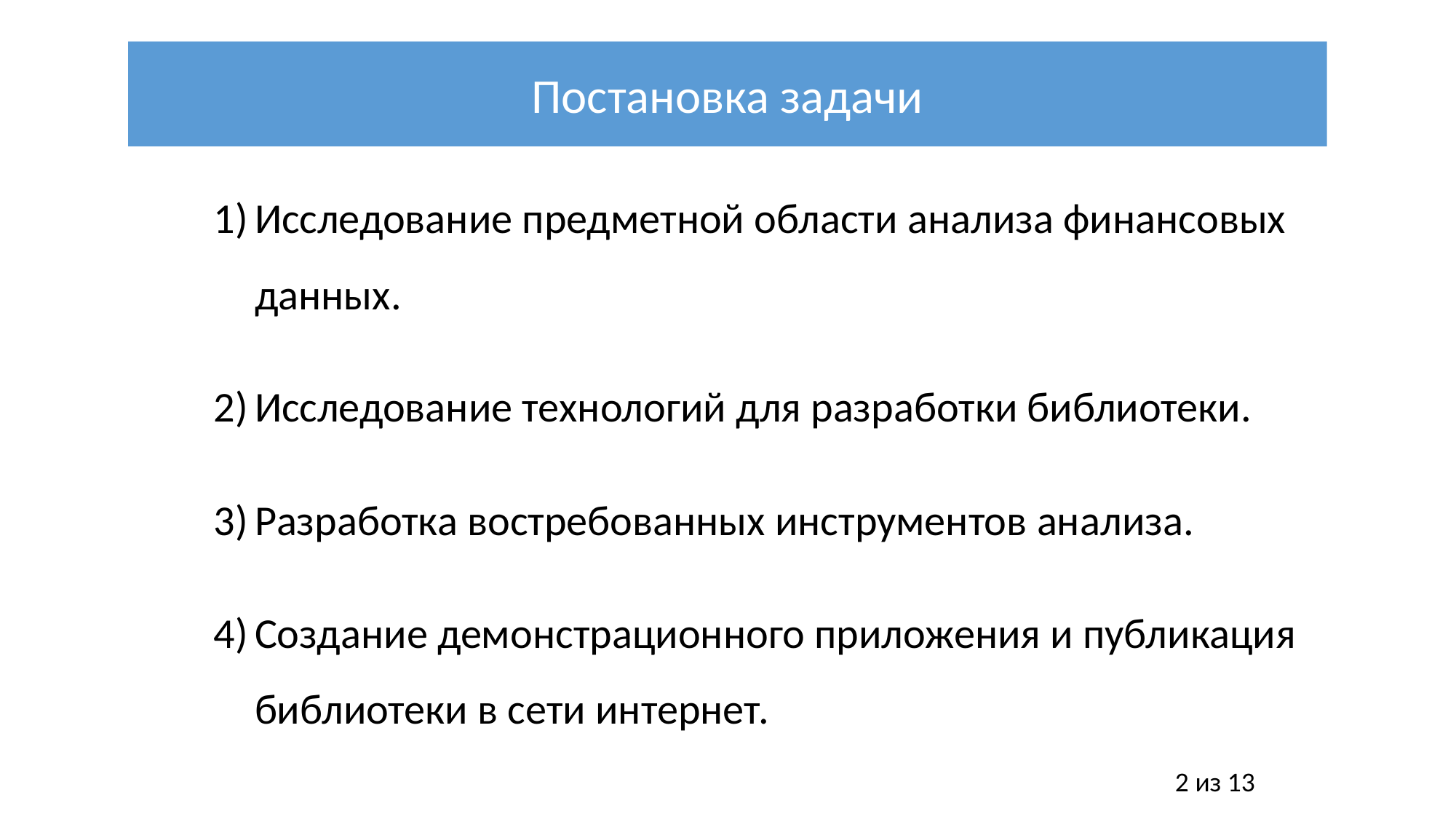

Постановка задачи
Исследование предметной области анализа финансовых данных.
Исследование технологий для разработки библиотеки.
Разработка востребованных инструментов анализа.
Создание демонстрационного приложения и публикация библиотеки в сети интернет.